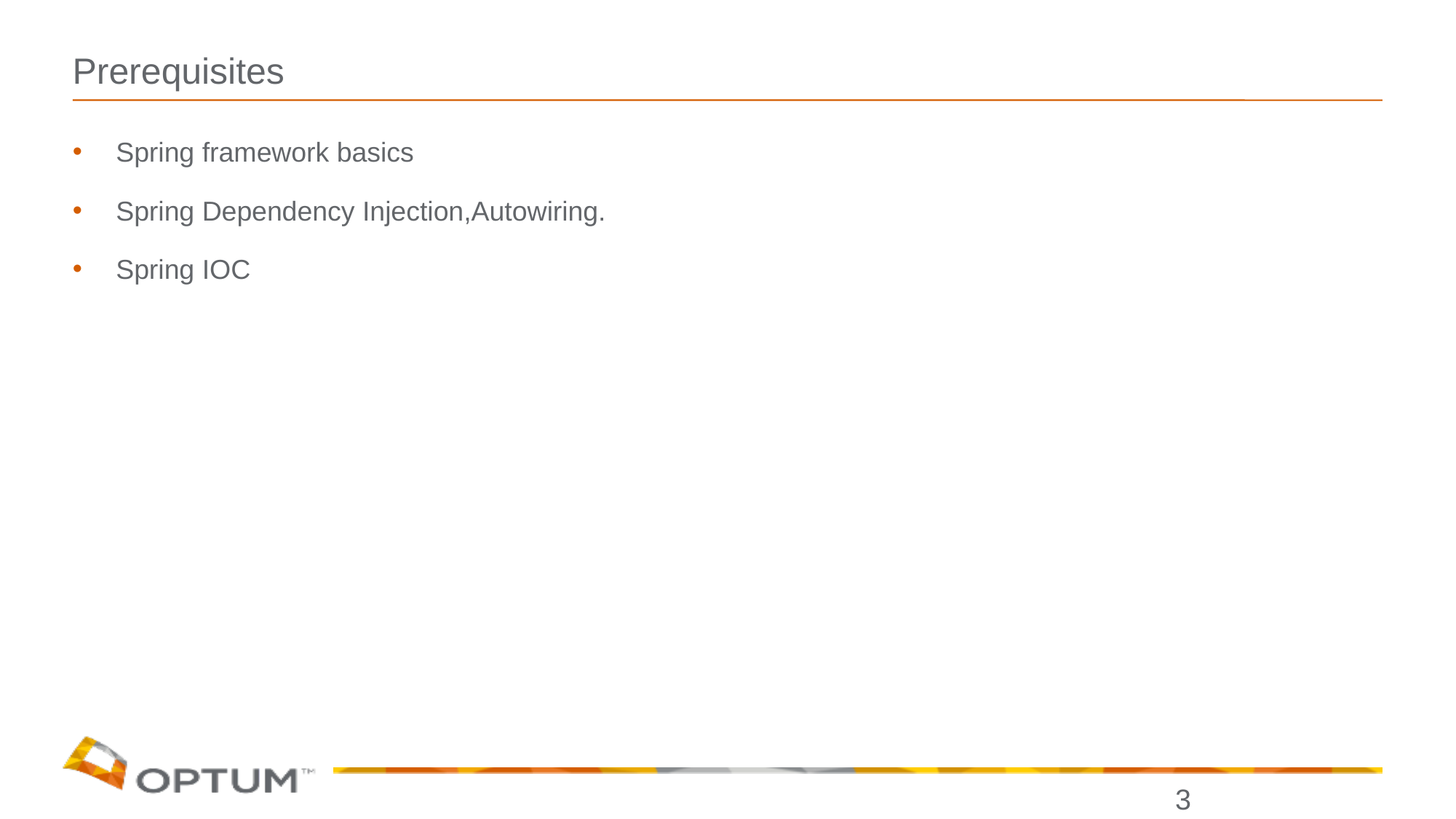

# Prerequisites
Spring framework basics
Spring Dependency Injection,Autowiring.
Spring IOC

3